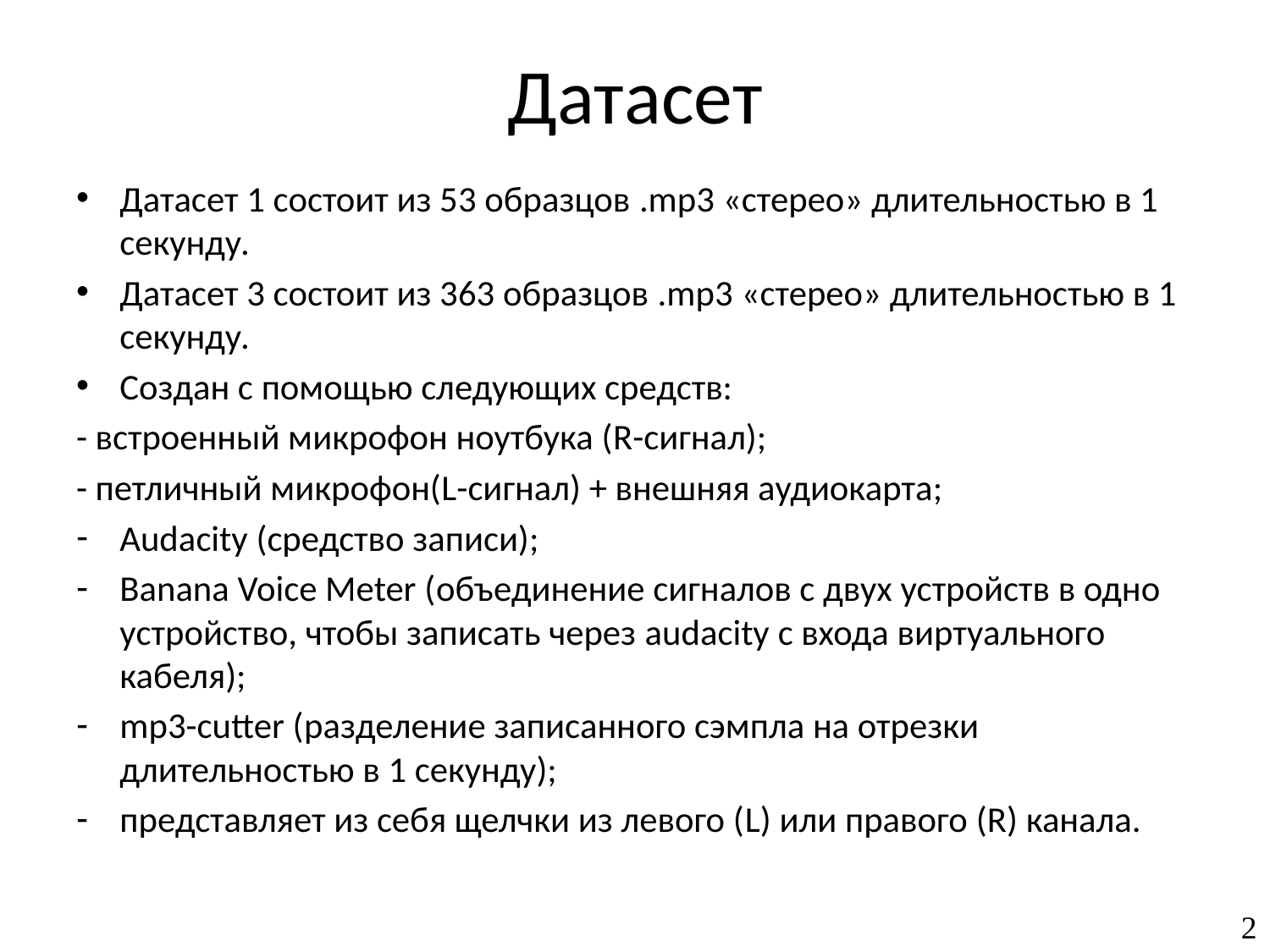

# Датасет
Датасет 1 состоит из 53 образцов .mp3 «стерео» длительностью в 1 секунду.
Датасет 3 состоит из 363 образцов .mp3 «стерео» длительностью в 1 секунду.
Создан с помощью следующих средств:
- встроенный микрофон ноутбука (R-сигнал);
- петличный микрофон(L-сигнал) + внешняя аудиокарта;
Audacity (средство записи);
Banana Voice Meter (объединение сигналов с двух устройств в одно устройство, чтобы записать через audacity с входа виртуального кабеля);
mp3-cutter (разделение записанного сэмпла на отрезки длительностью в 1 секунду);
представляет из себя щелчки из левого (L) или правого (R) канала.

2